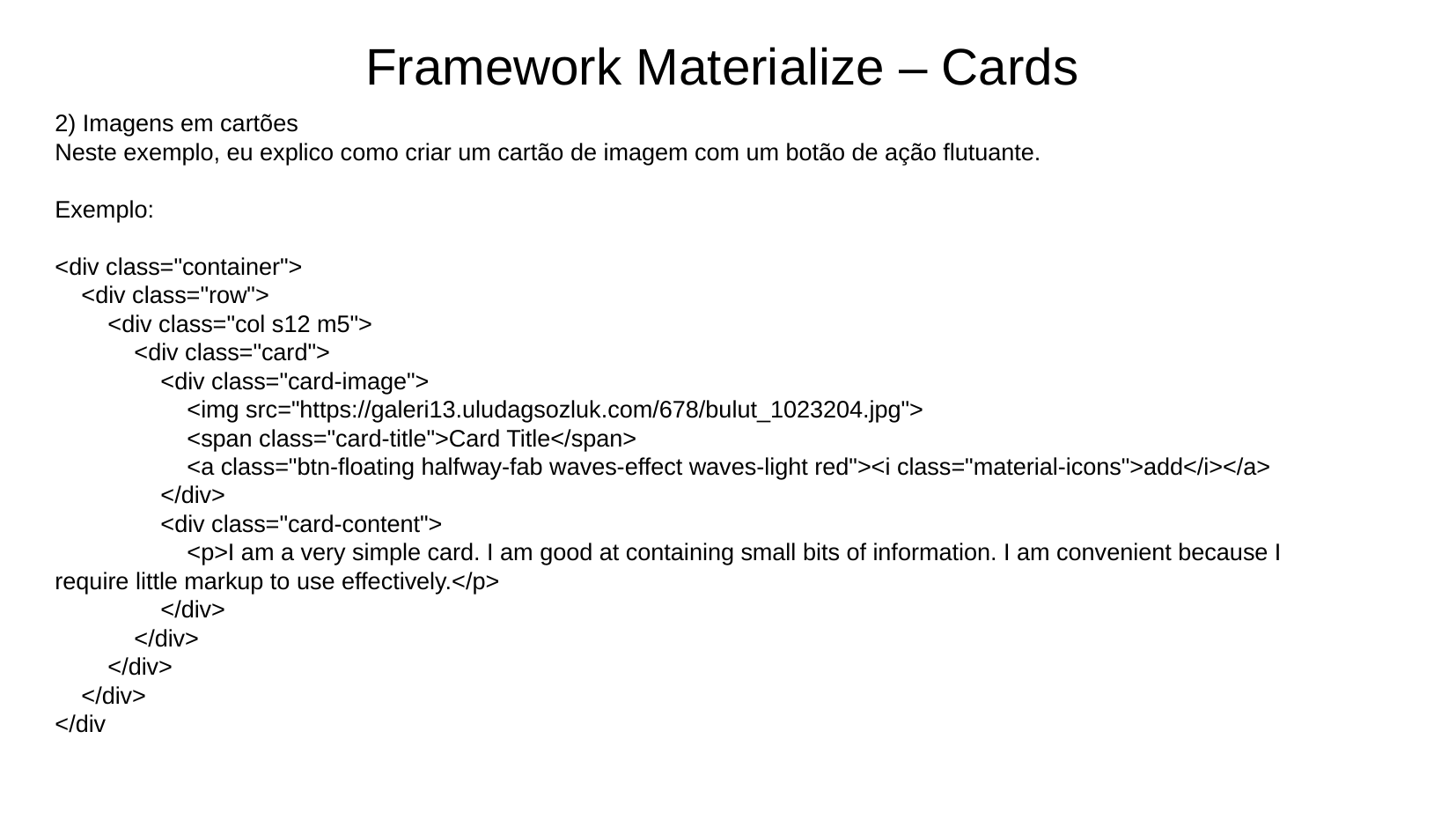

# Framework Materialize – Cards
2) Imagens em cartões
Neste exemplo, eu explico como criar um cartão de imagem com um botão de ação flutuante.

Exemplo:

<div class="container">
    <div class="row">
        <div class="col s12 m5">
            <div class="card">
                <div class="card-image">
                    <img src="https://galeri13.uludagsozluk.com/678/bulut_1023204.jpg">
                    <span class="card-title">Card Title</span>
                    <a class="btn-floating halfway-fab waves-effect waves-light red"><i class="material-icons">add</i></a>
                </div>
                <div class="card-content">
                    <p>I am a very simple card. I am good at containing small bits of information. I am convenient because I require little markup to use effectively.</p>
                </div>
            </div>
        </div>
    </div>
</div